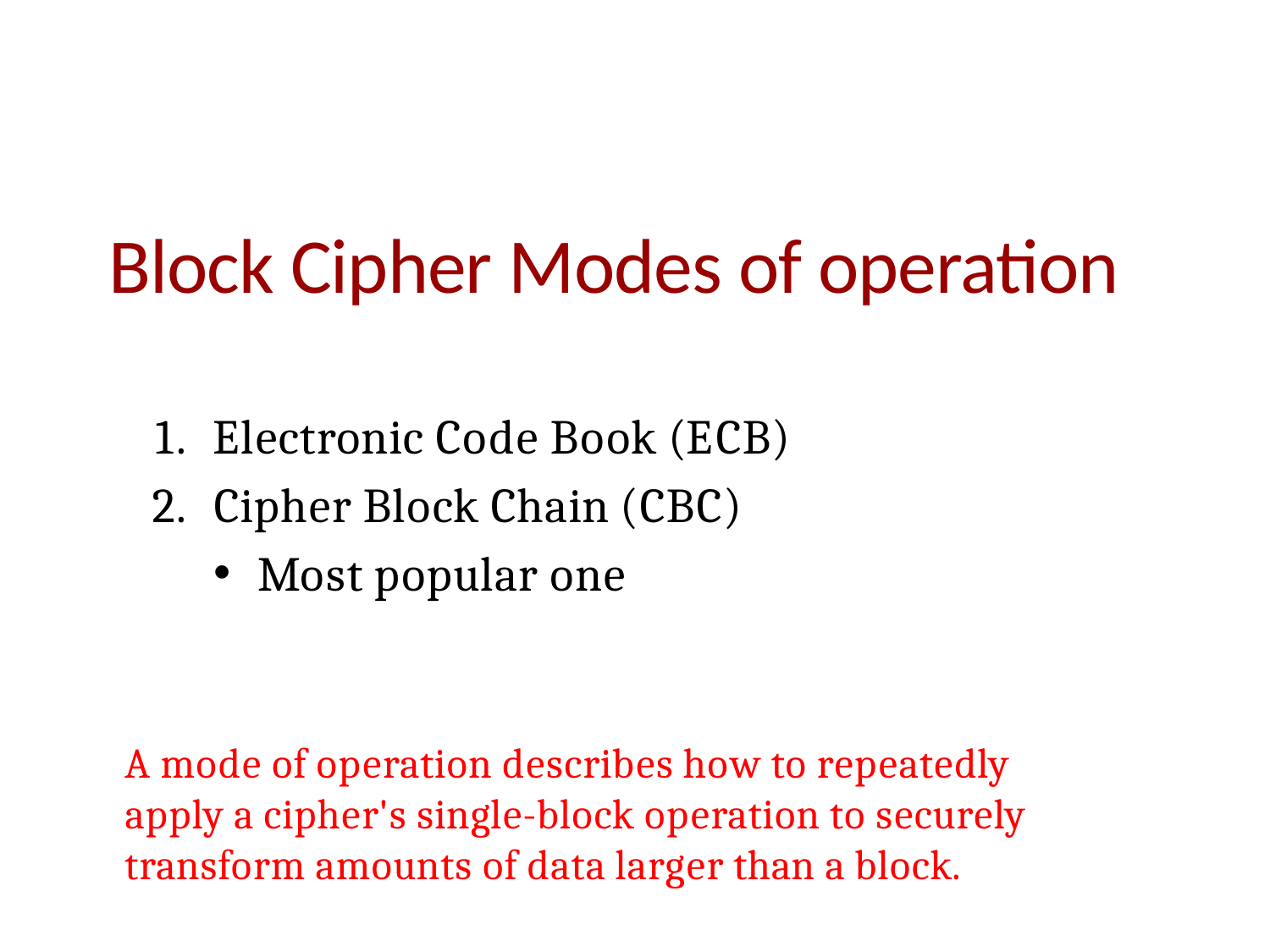

# Block Cipher Modes of operation
Electronic Code Book (ECB)
Cipher Block Chain (CBC)
Most popular one

A mode of operation describes how to repeatedly apply a cipher's single-block operation to securely transform amounts of data larger than a block.
32